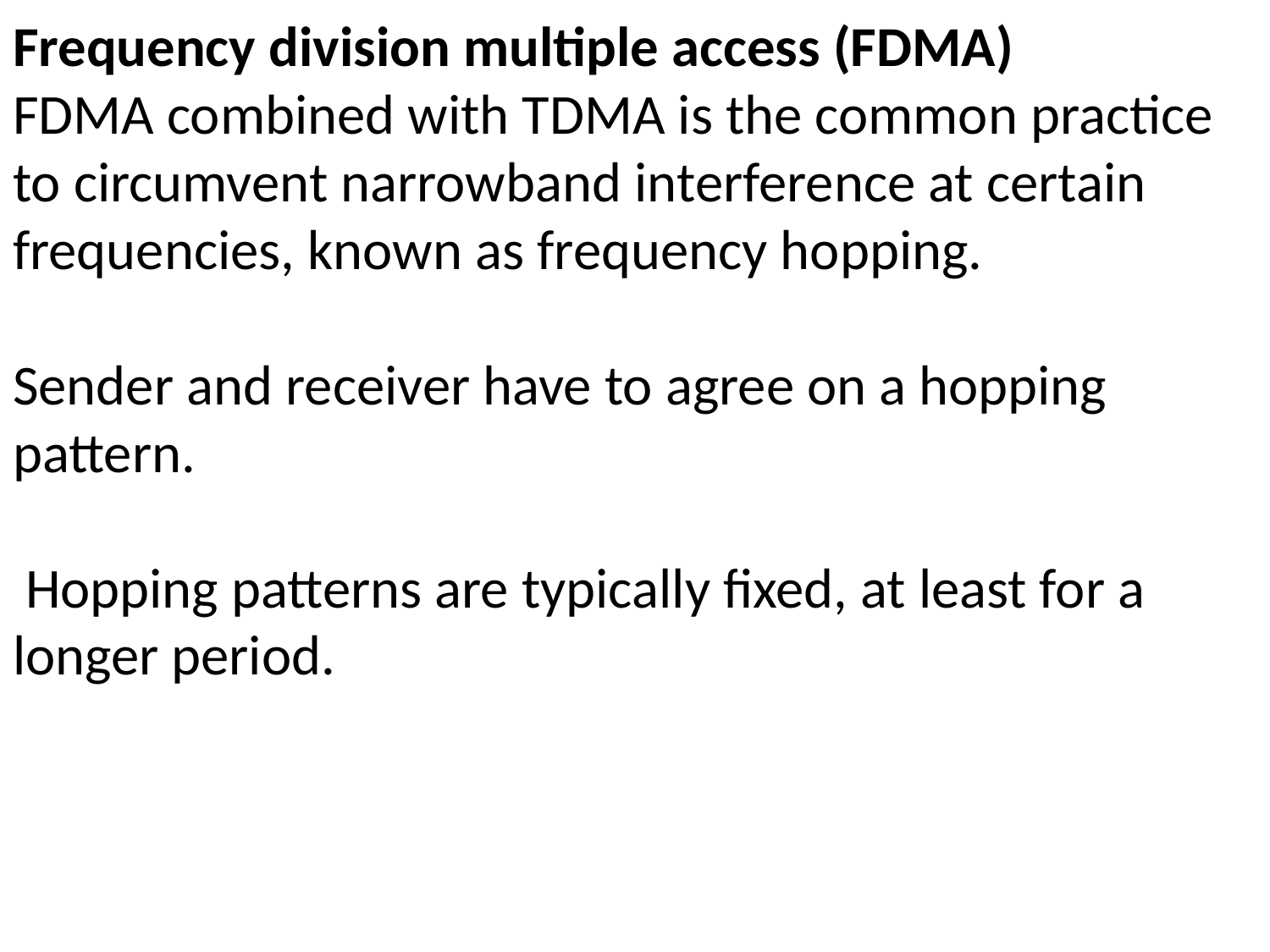

Frequency division multiple access (FDMA)
FDMA combined with TDMA is the common practice to circumvent narrowband interference at certain frequencies, known as frequency hopping.

Sender and receiver have to agree on a hopping pattern.

 Hopping patterns are typically fixed, at least for a longer period.